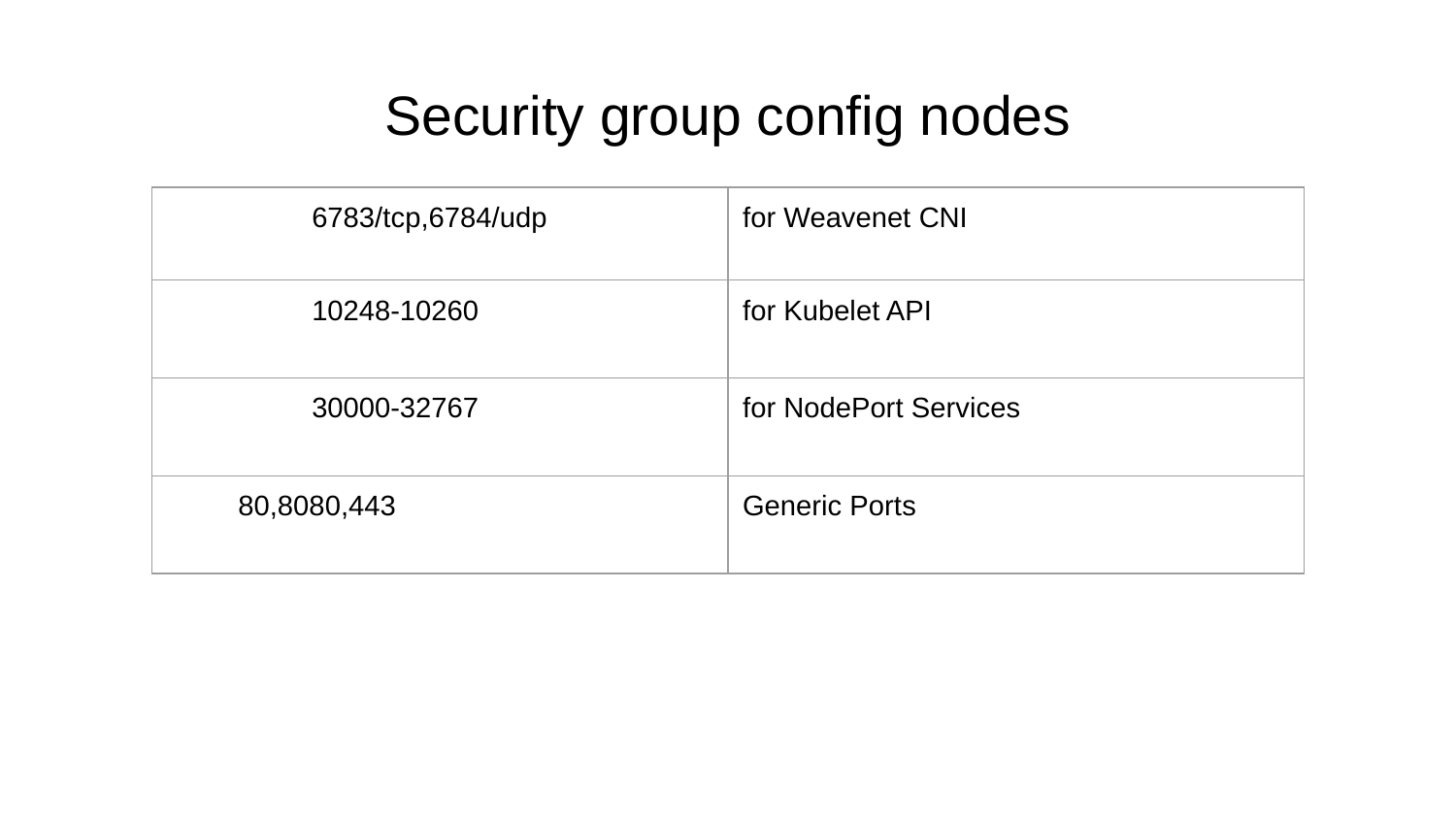

# Security group config nodes
| 6783/tcp,6784/udp | for Weavenet CNI |
| --- | --- |
| 10248-10260 | for Kubelet API |
| 30000-32767 | for NodePort Services |
| 80,8080,443 | Generic Ports |